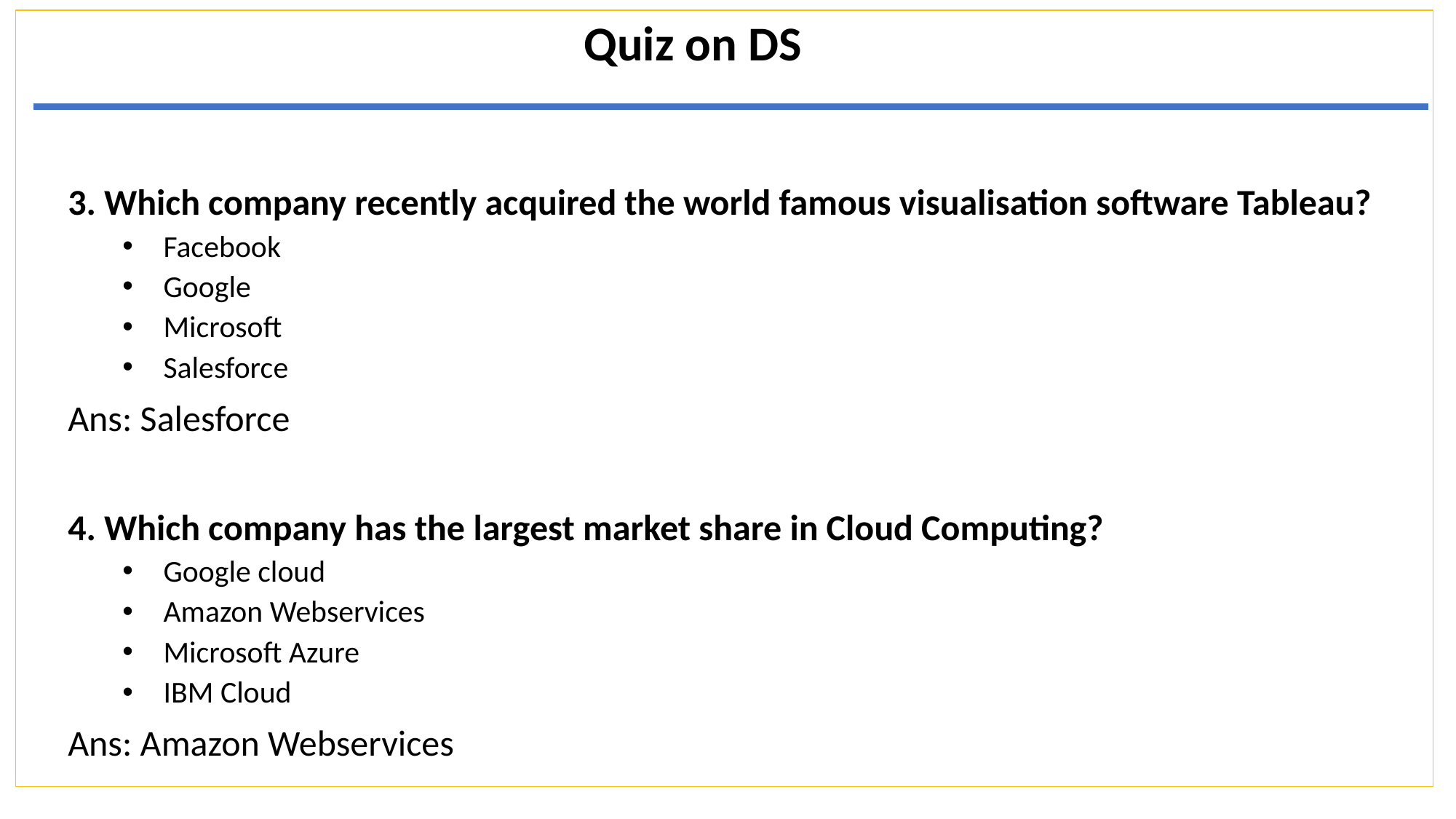

Quiz on DS

3. Which company recently acquired the world famous visualisation software Tableau?
Facebook
Google
Microsoft
Salesforce
Ans: Salesforce

4. Which company has the largest market share in Cloud Computing?
Google cloud
Amazon Webservices
Microsoft Azure
IBM Cloud
Ans: Amazon Webservices